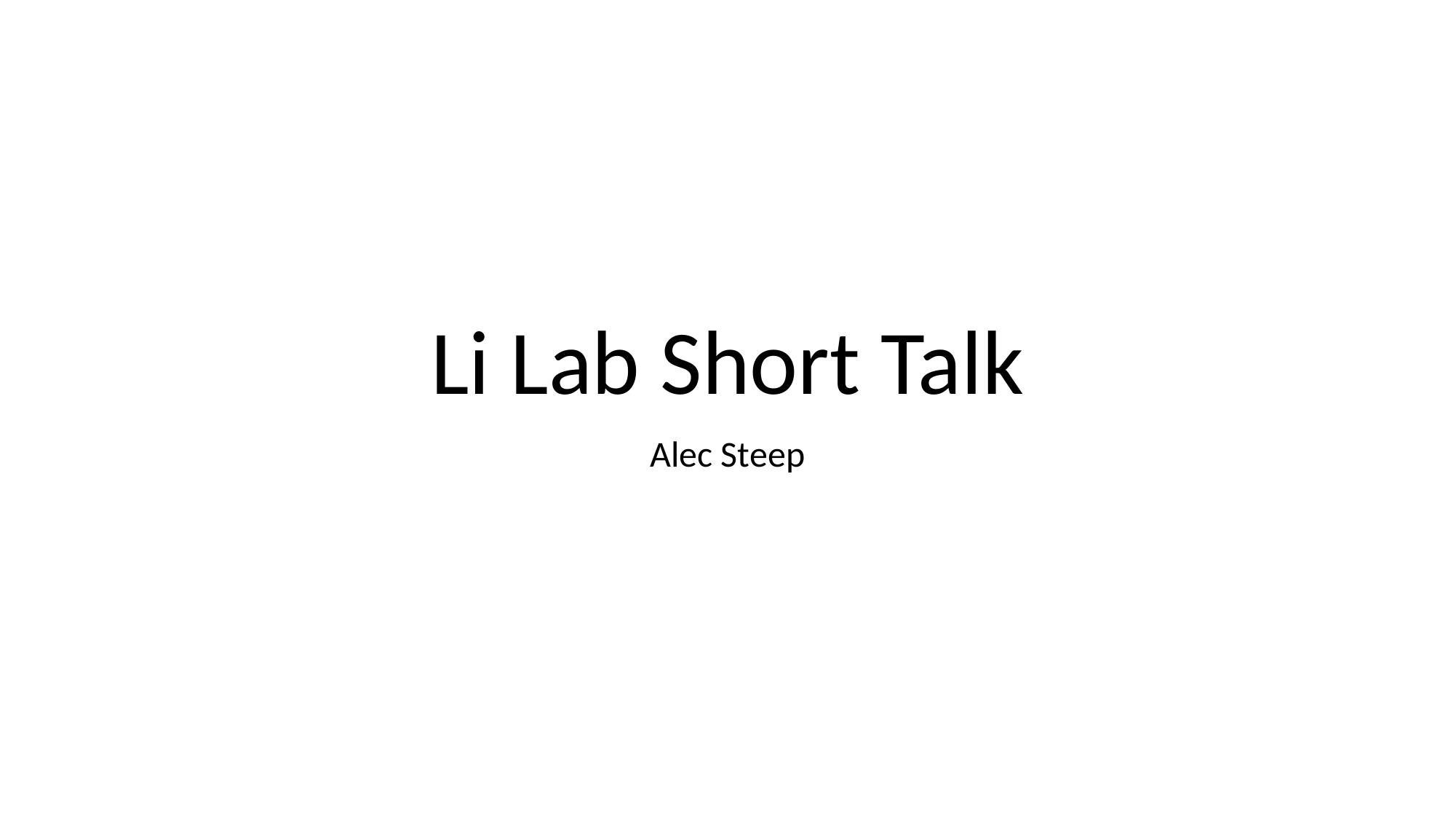

# Li Lab Short Talk
Alec Steep